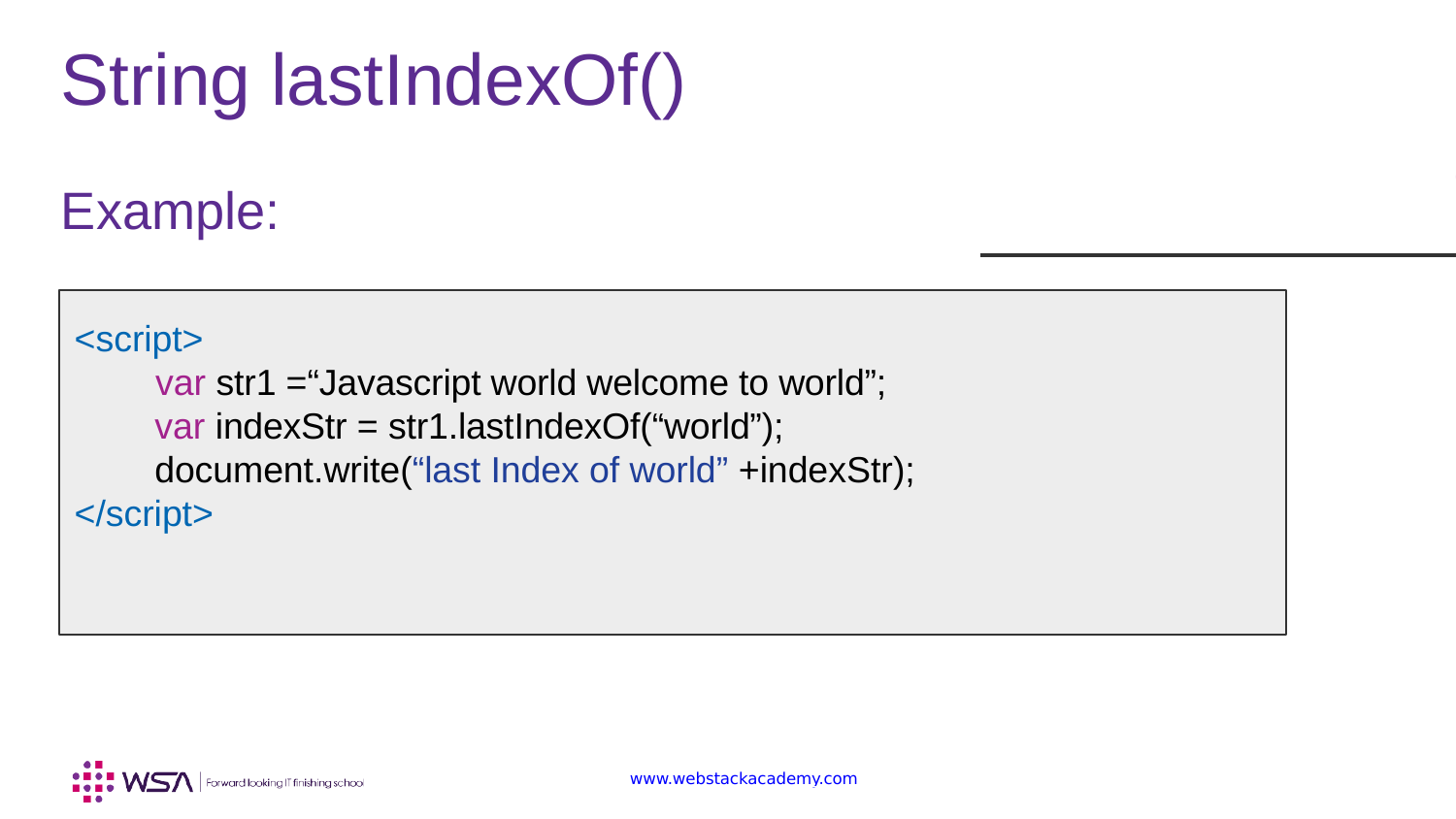

String lastIndexOf()

Example:

<script>
        var str1 =“Javascript world welcome to world”;
        var indexStr = str1.lastIndexOf(“world”);
        document.write(“last Index of world” +indexStr);
</script>
www.webstackacademy.com